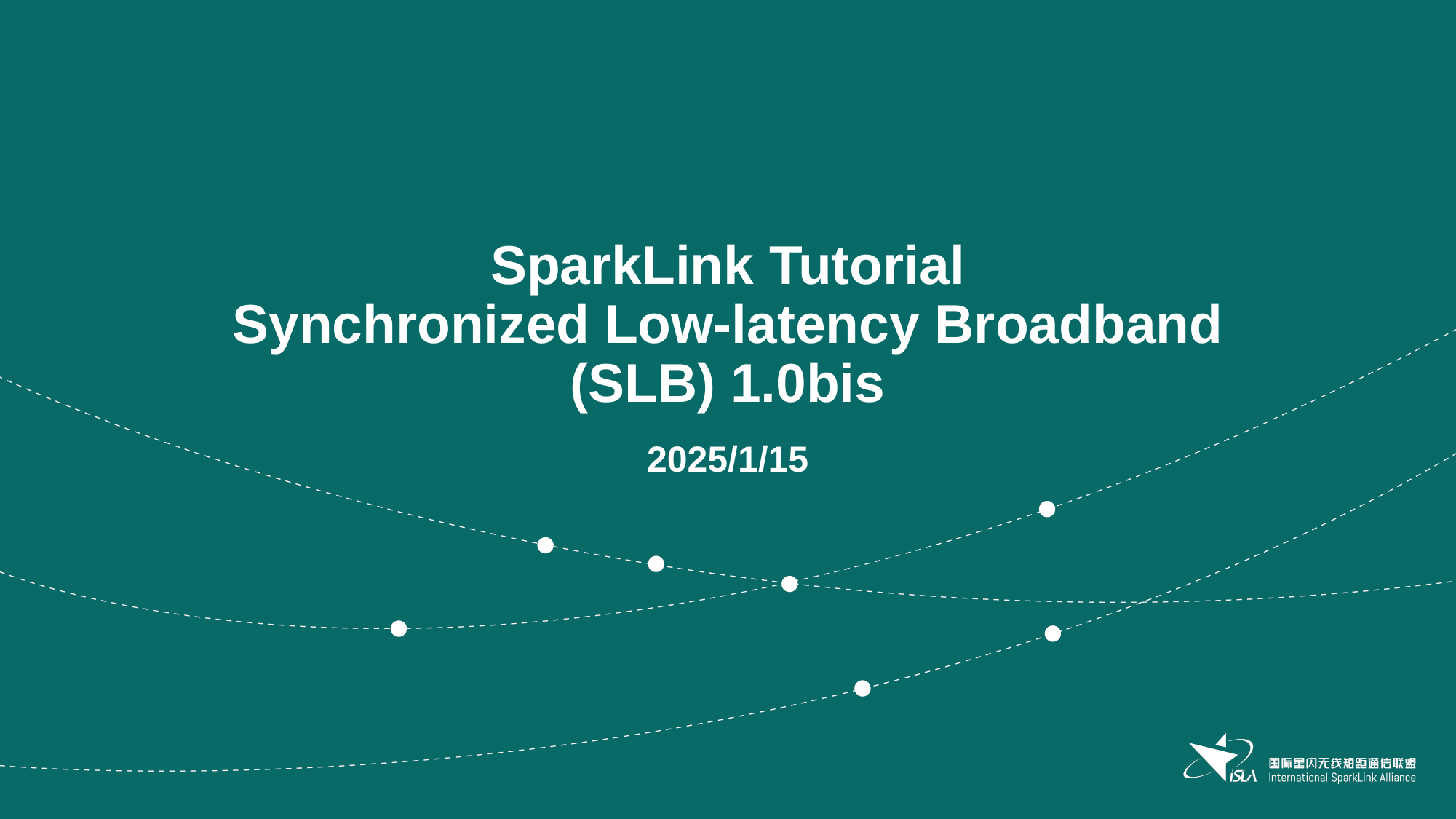

# SparkLink Tutorial Synchronized Low-latency Broadband (SLB) 1.0bis
2025/1/15